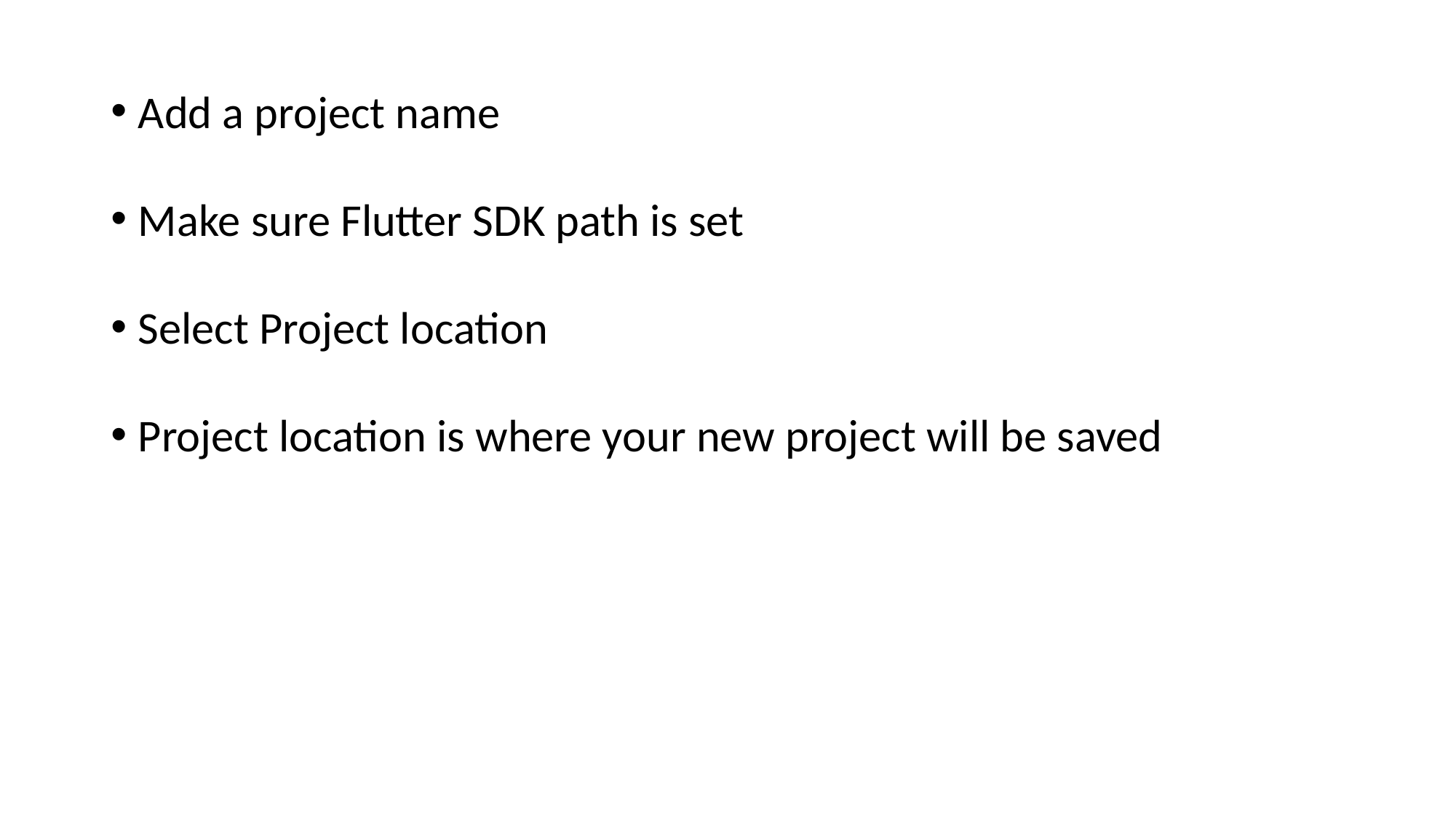

Add a project name
Make sure Flutter SDK path is set
Select Project location
Project location is where your new project will be saved